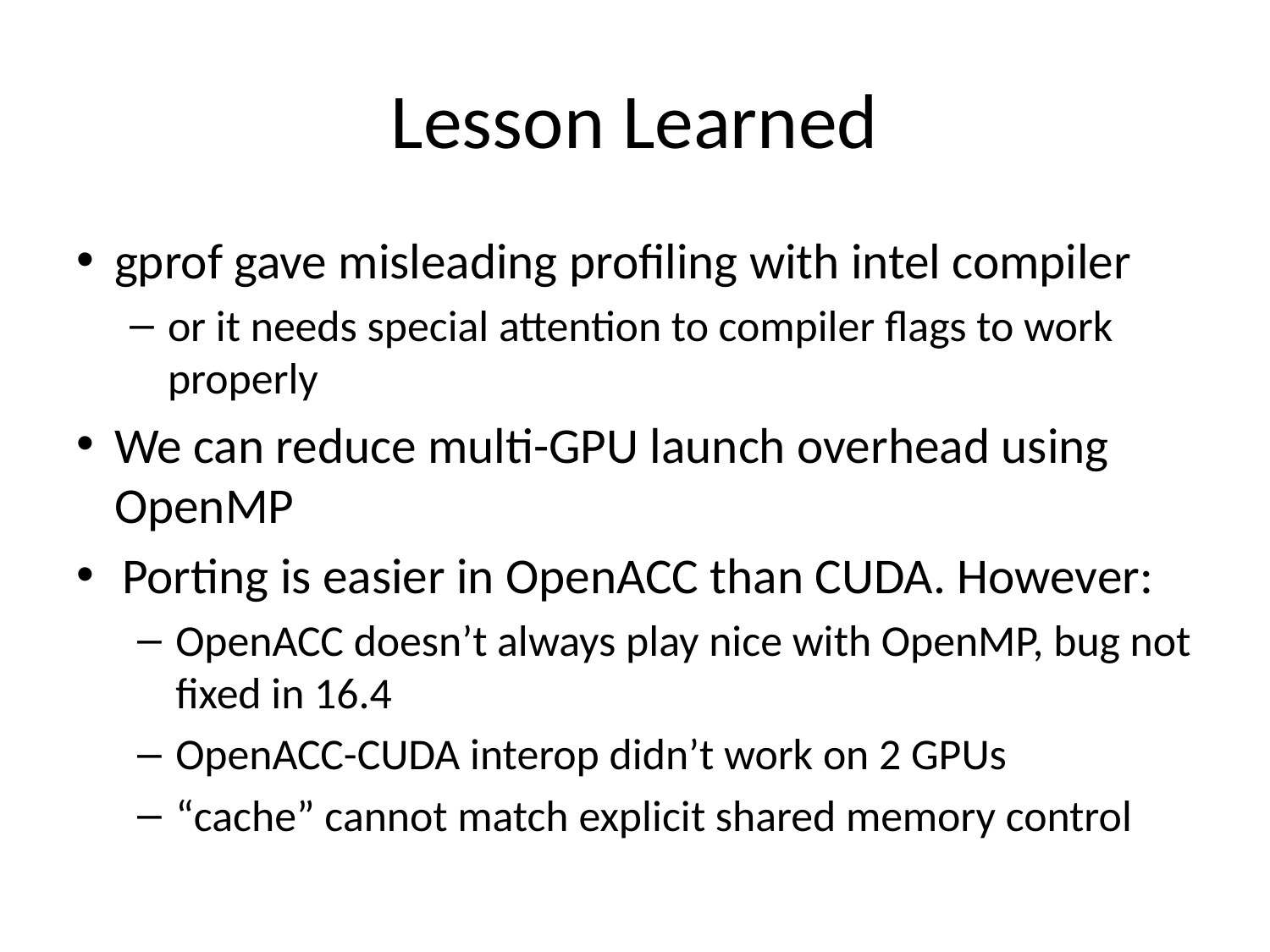

# Lesson Learned
gprof gave misleading profiling with intel compiler
or it needs special attention to compiler flags to work properly
We can reduce multi-GPU launch overhead using OpenMP
Porting is easier in OpenACC than CUDA. However:
OpenACC doesn’t always play nice with OpenMP, bug not fixed in 16.4
OpenACC-CUDA interop didn’t work on 2 GPUs
“cache” cannot match explicit shared memory control